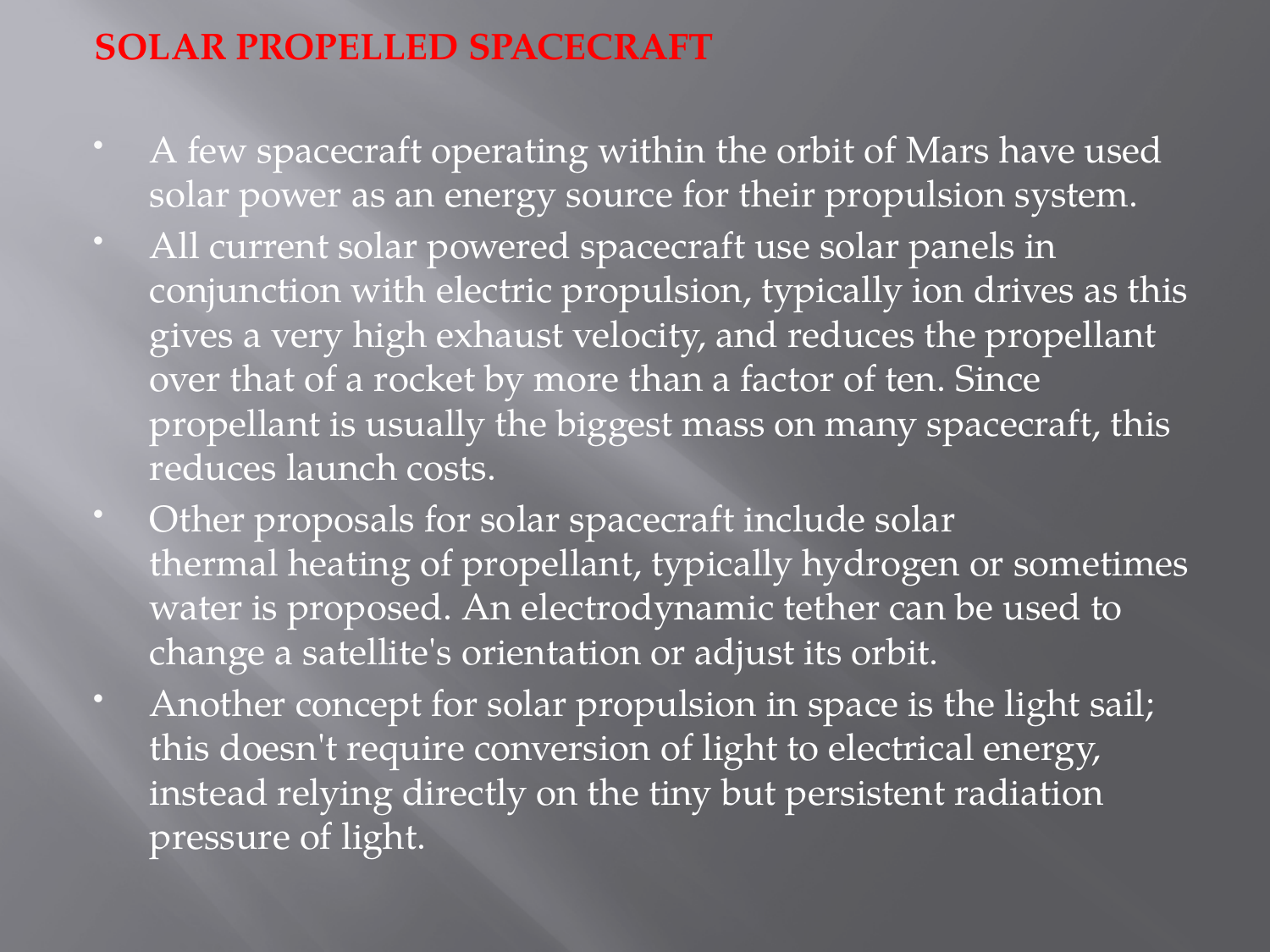

SOLAR PROPELLED SPACECRAFT

A few spacecraft operating within the orbit of Mars have used solar power as an energy source for their propulsion system.
All current solar powered spacecraft use solar panels in conjunction with electric propulsion, typically ion drives as this gives a very high exhaust velocity, and reduces the propellant over that of a rocket by more than a factor of ten. Since propellant is usually the biggest mass on many spacecraft, this reduces launch costs.
Other proposals for solar spacecraft include solar thermal heating of propellant, typically hydrogen or sometimes water is proposed. An electrodynamic tether can be used to change a satellite's orientation or adjust its orbit.
Another concept for solar propulsion in space is the light sail; this doesn't require conversion of light to electrical energy, instead relying directly on the tiny but persistent radiation pressure of light.